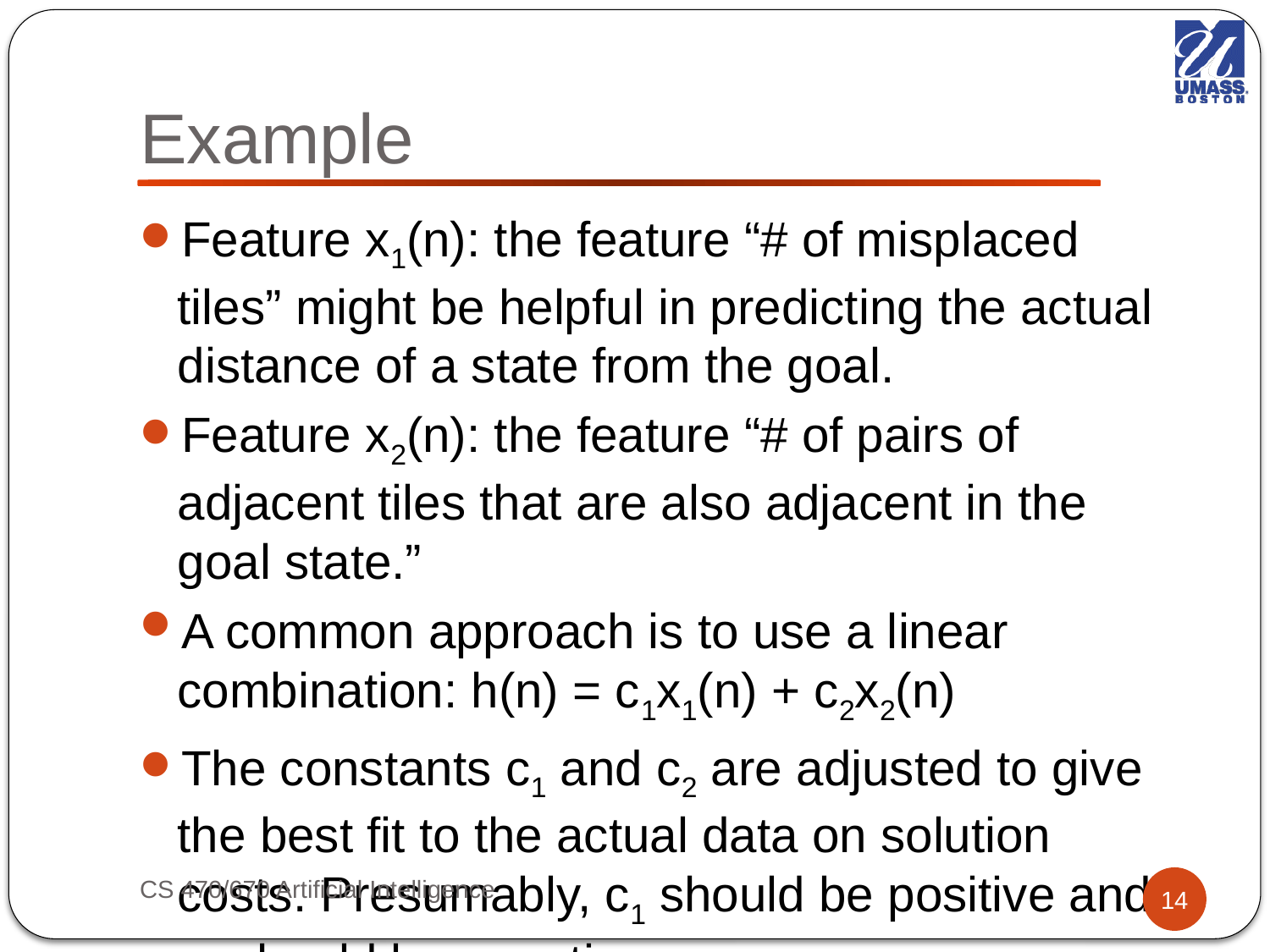

# Example
Feature x1(n): the feature “# of misplaced tiles” might be helpful in predicting the actual distance of a state from the goal.
Feature x2(n): the feature “# of pairs of adjacent tiles that are also adjacent in the goal state.”
A common approach is to use a linear combination: h(n) = c1x1(n) + c2x2(n)
The constants c1 and c2 are adjusted to give the best fit to the actual data on solution costs. Presumably, c1 should be positive and c2 should be negative.

CS 470/670 Artificial Intelligence

14